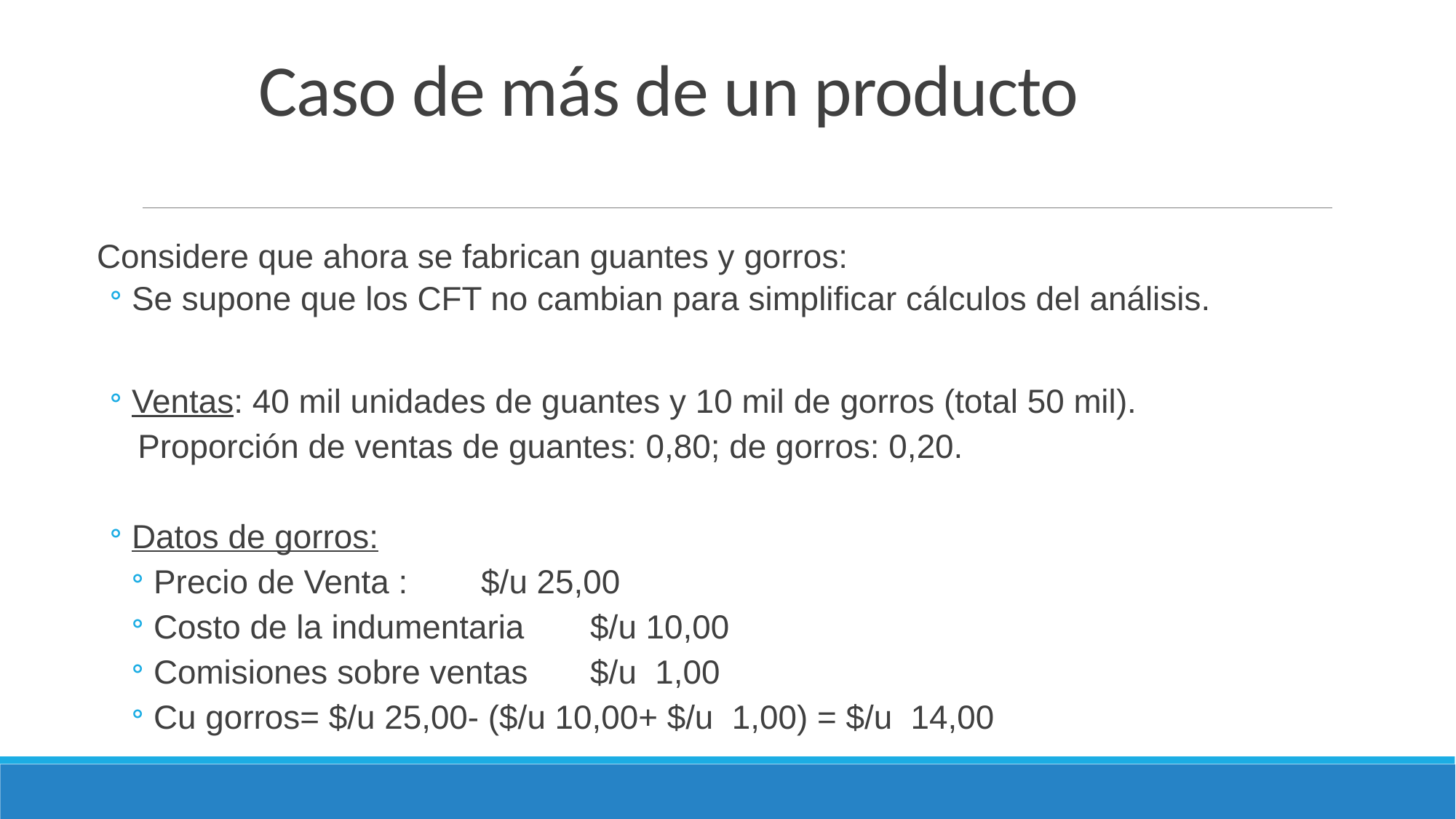

# Caso de más de un producto
Considere que ahora se fabrican guantes y gorros:
Se supone que los CFT no cambian para simplificar cálculos del análisis.

Ventas: 40 mil unidades de guantes y 10 mil de gorros (total 50 mil).
   Proporción de ventas de guantes: 0,80; de gorros: 0,20.

Datos de gorros:
Precio de Venta :	$/u 25,00
Costo de la indumentaria	$/u 10,00
Comisiones sobre ventas	$/u  1,00
Cu gorros= $/u 25,00- ($/u 10,00+ $/u  1,00) = $/u  14,00